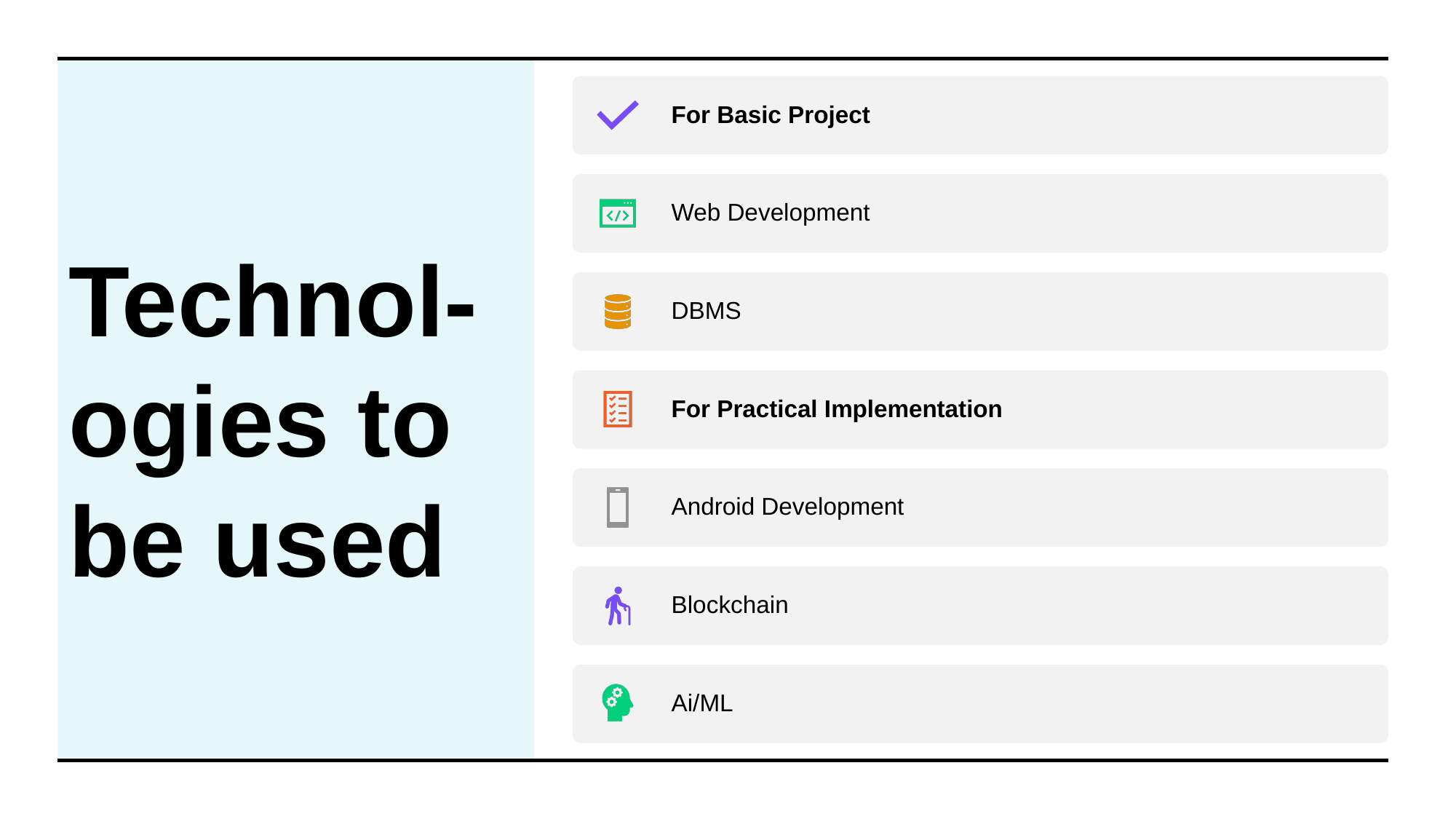

For Basic Project
Web Development
DBMS
For Practical Implementation
Android Development
Blockchain
Ai/ML
Technol-ogies to be used